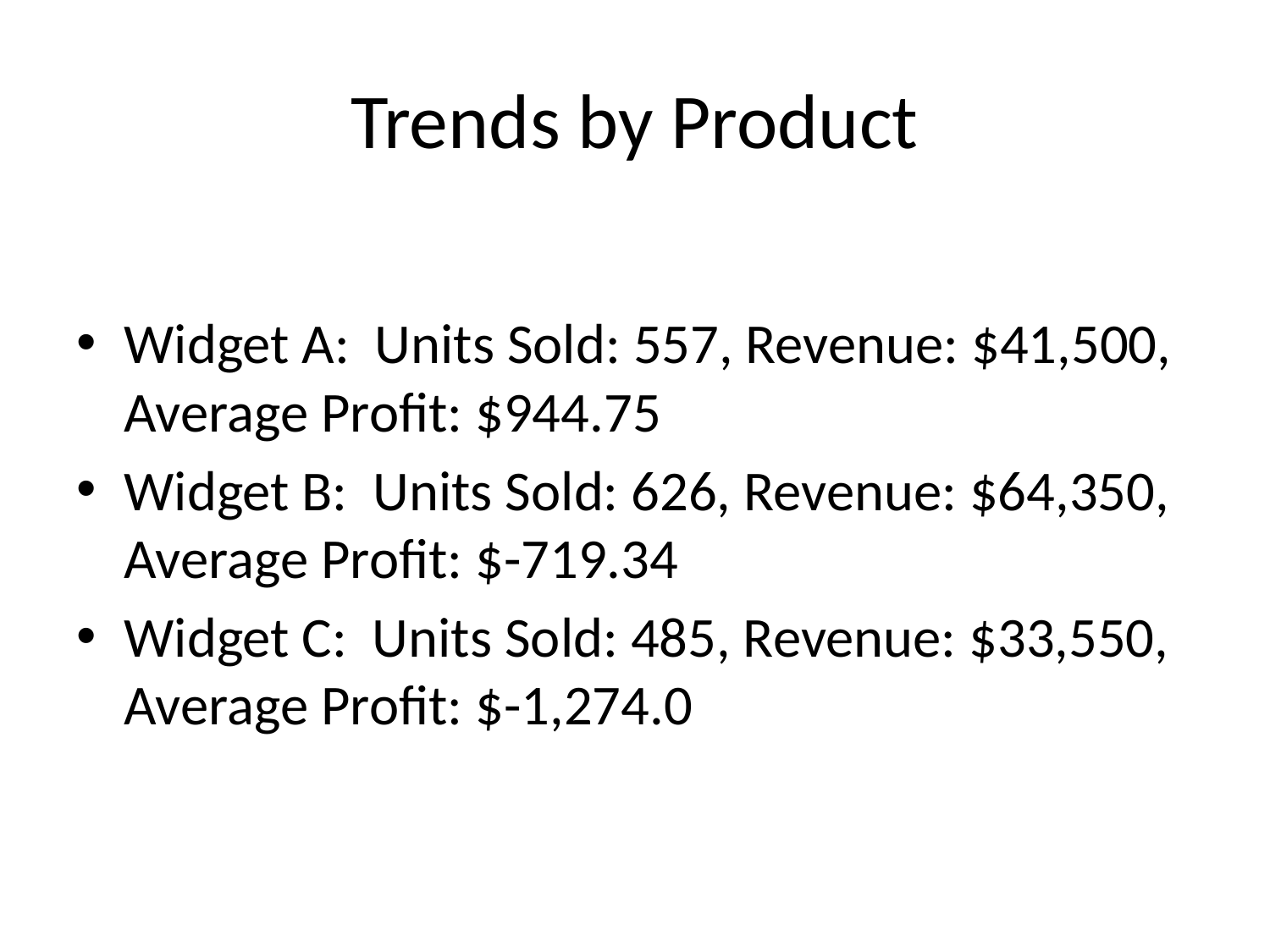

# Trends by Product

Widget A:  Units Sold: 557, Revenue: $41,500, Average Profit: $944.75
Widget B:  Units Sold: 626, Revenue: $64,350, Average Profit: $-719.34
Widget C:  Units Sold: 485, Revenue: $33,550, Average Profit: $-1,274.0